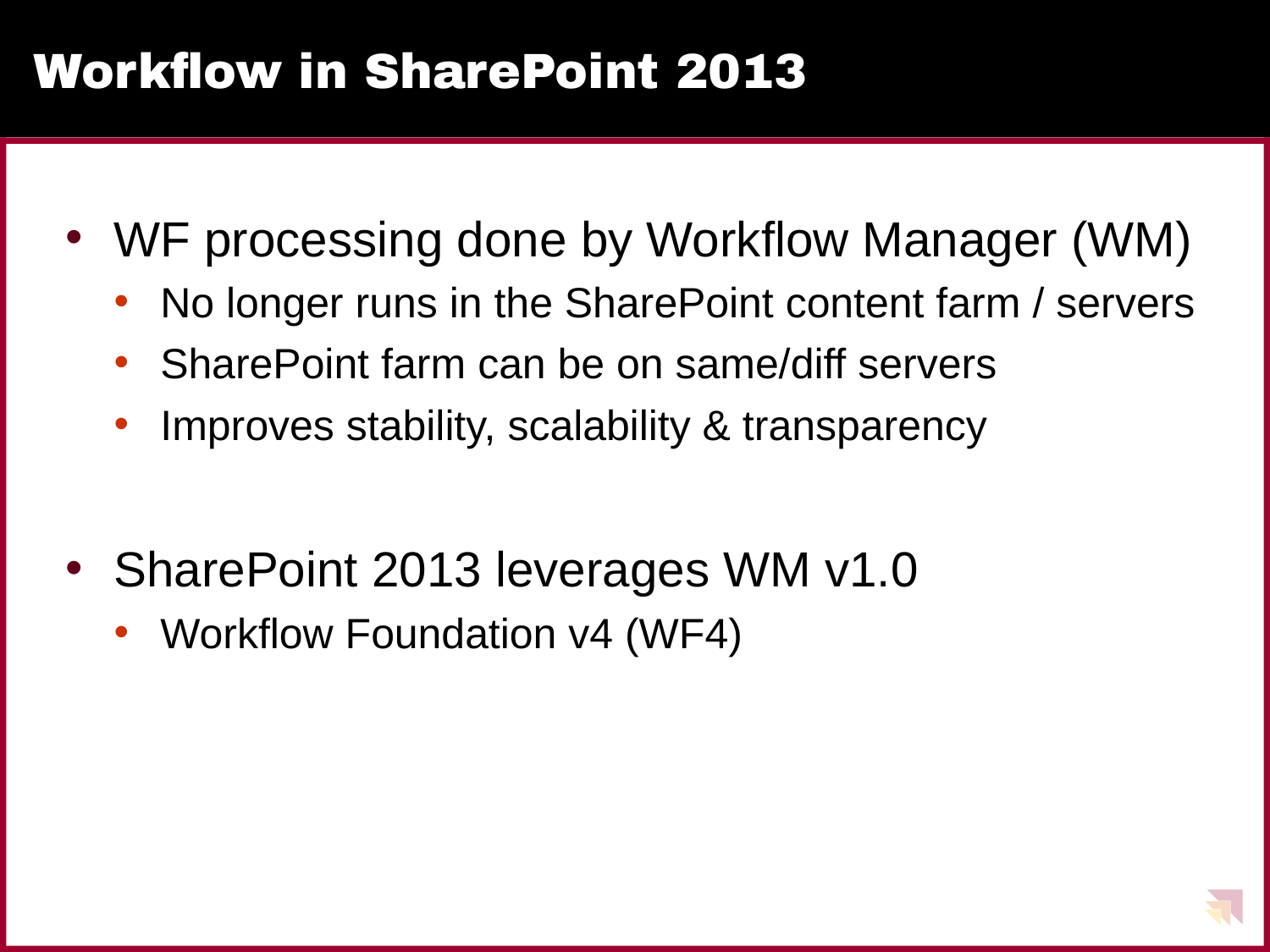

# Workflow in SharePoint 2013
WF processing done by Workflow Manager (WM)
No longer runs in the SharePoint content farm / servers
SharePoint farm can be on same/diff servers
Improves stability, scalability & transparency

SharePoint 2013 leverages WM v1.0
Workflow Foundation v4 (WF4)